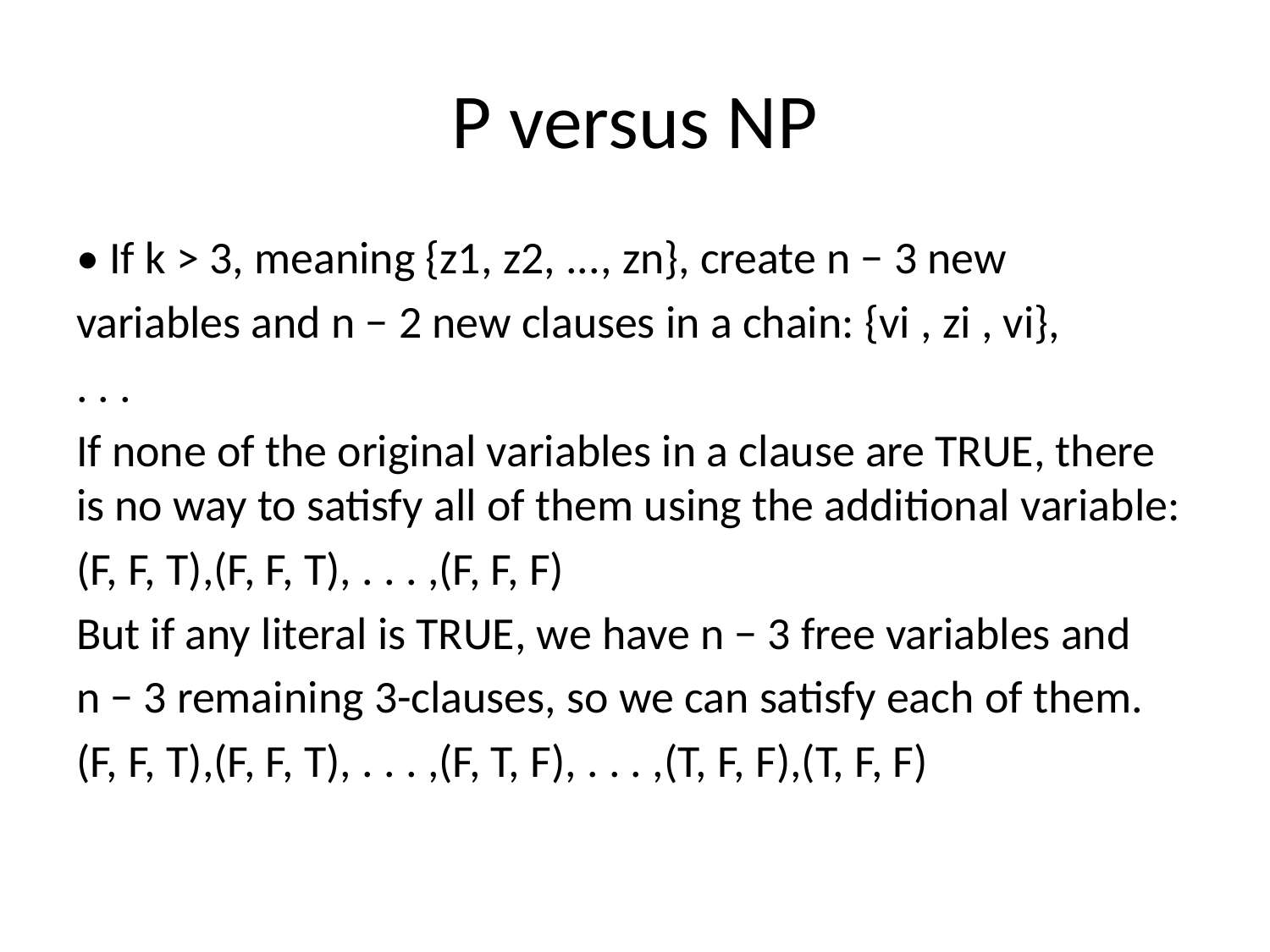

# P versus NP
• If k > 3, meaning {z1, z2, ..., zn}, create n − 3 new
variables and n − 2 new clauses in a chain: {vi , zi , vi},
. . .
If none of the original variables in a clause are TRUE, there is no way to satisfy all of them using the additional variable:
(F, F, T),(F, F, T), . . . ,(F, F, F)
But if any literal is TRUE, we have n − 3 free variables and
n − 3 remaining 3-clauses, so we can satisfy each of them.
(F, F, T),(F, F, T), . . . ,(F, T, F), . . . ,(T, F, F),(T, F, F)